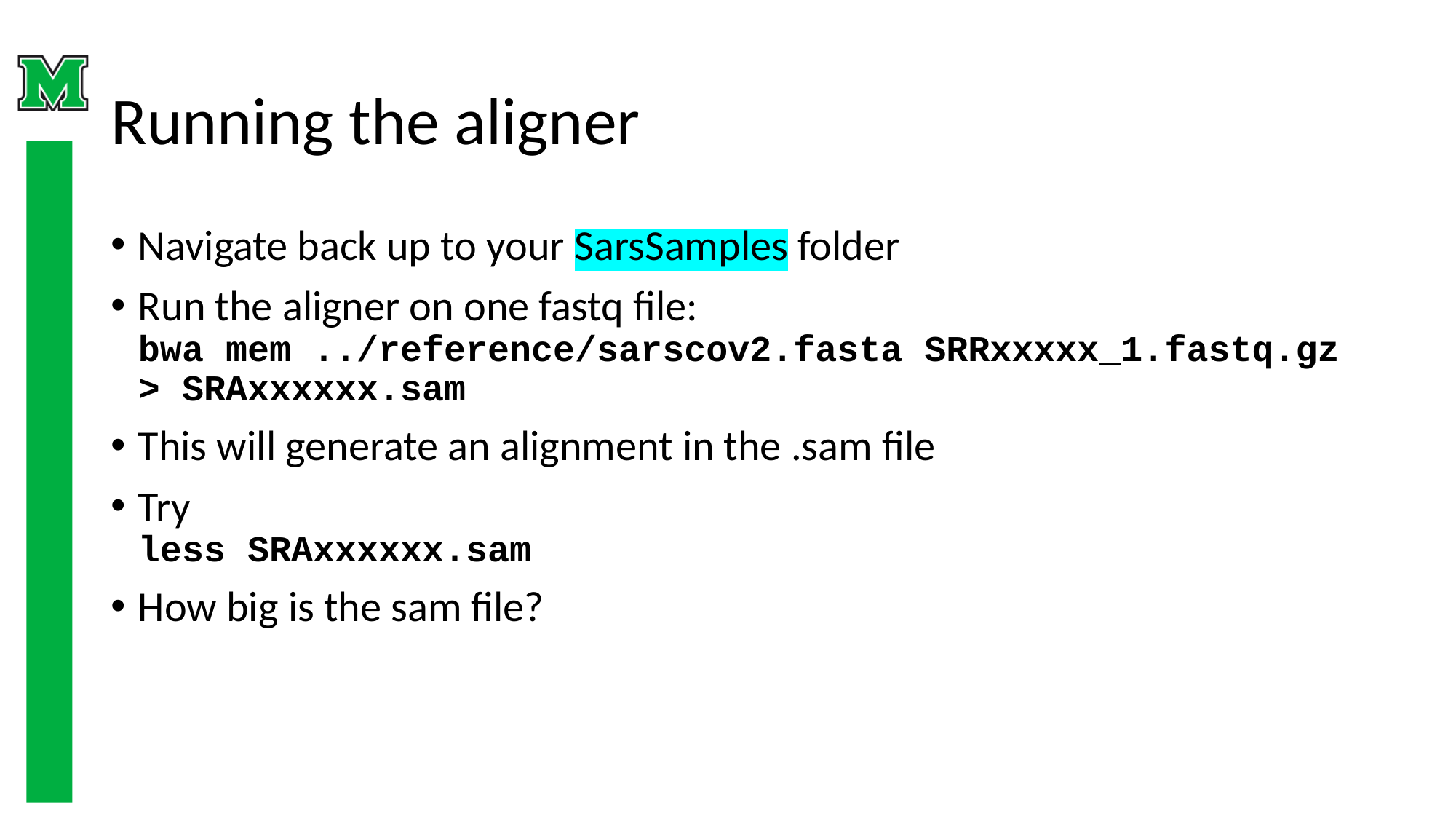

# Running the aligner
Navigate back up to your SarsSamples folder
Run the aligner on one fastq file:
bwa mem ../reference/sarscov2.fasta SRRxxxxx_1.fastq.gz > SRAxxxxxx.sam
This will generate an alignment in the .sam file
Try
less SRAxxxxxx.sam
How big is the sam file?